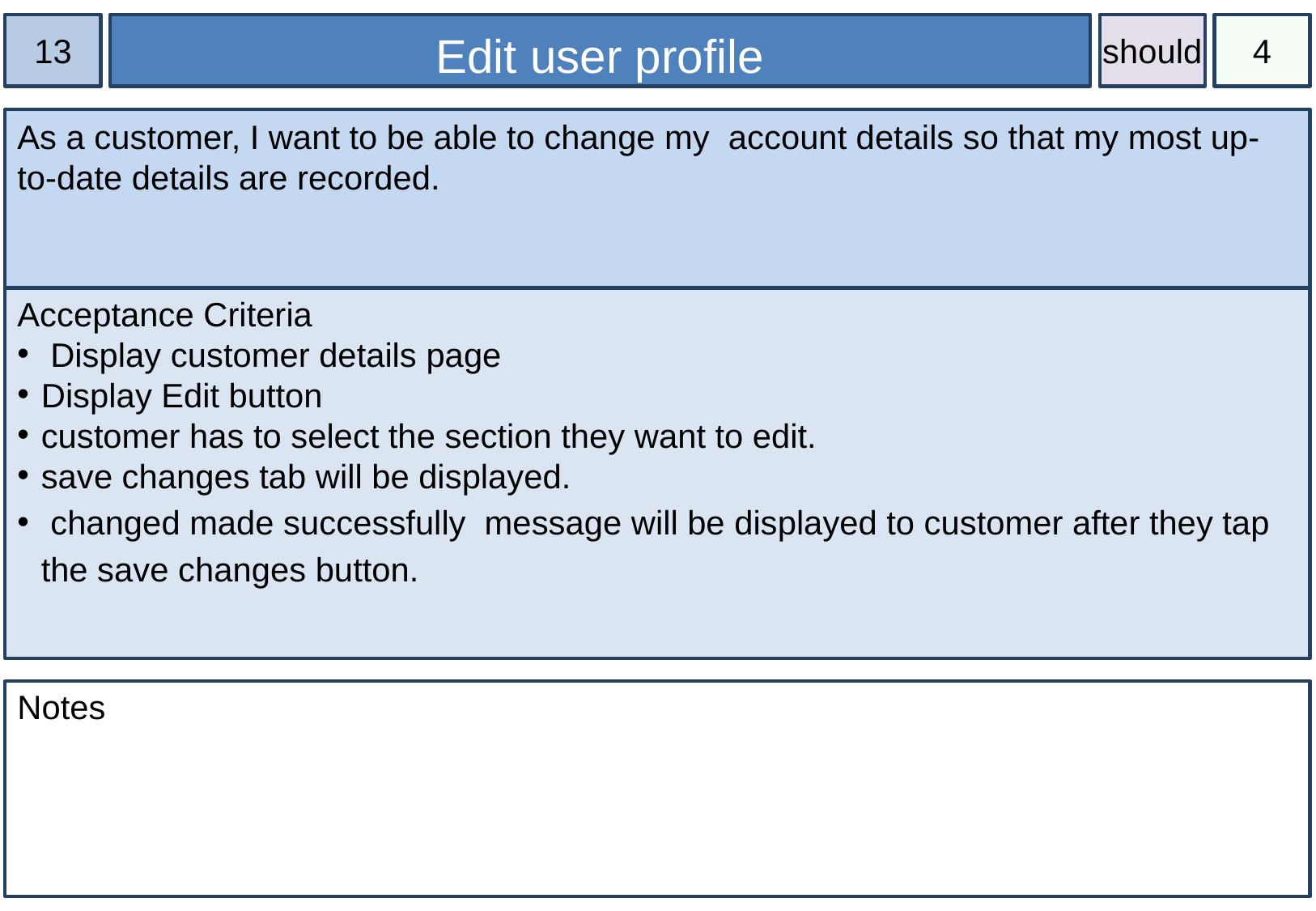

13

Edit user profile

should
4
As a customer, I want to be able to change my  account details so that my most up-to-date details are recorded.
Acceptance Criteria
 Display customer details page
Display Edit button
customer has to select the section they want to edit.
save changes tab will be displayed.
 changed made successfully  message will be displayed to customer after they tap the save changes button.

Notes